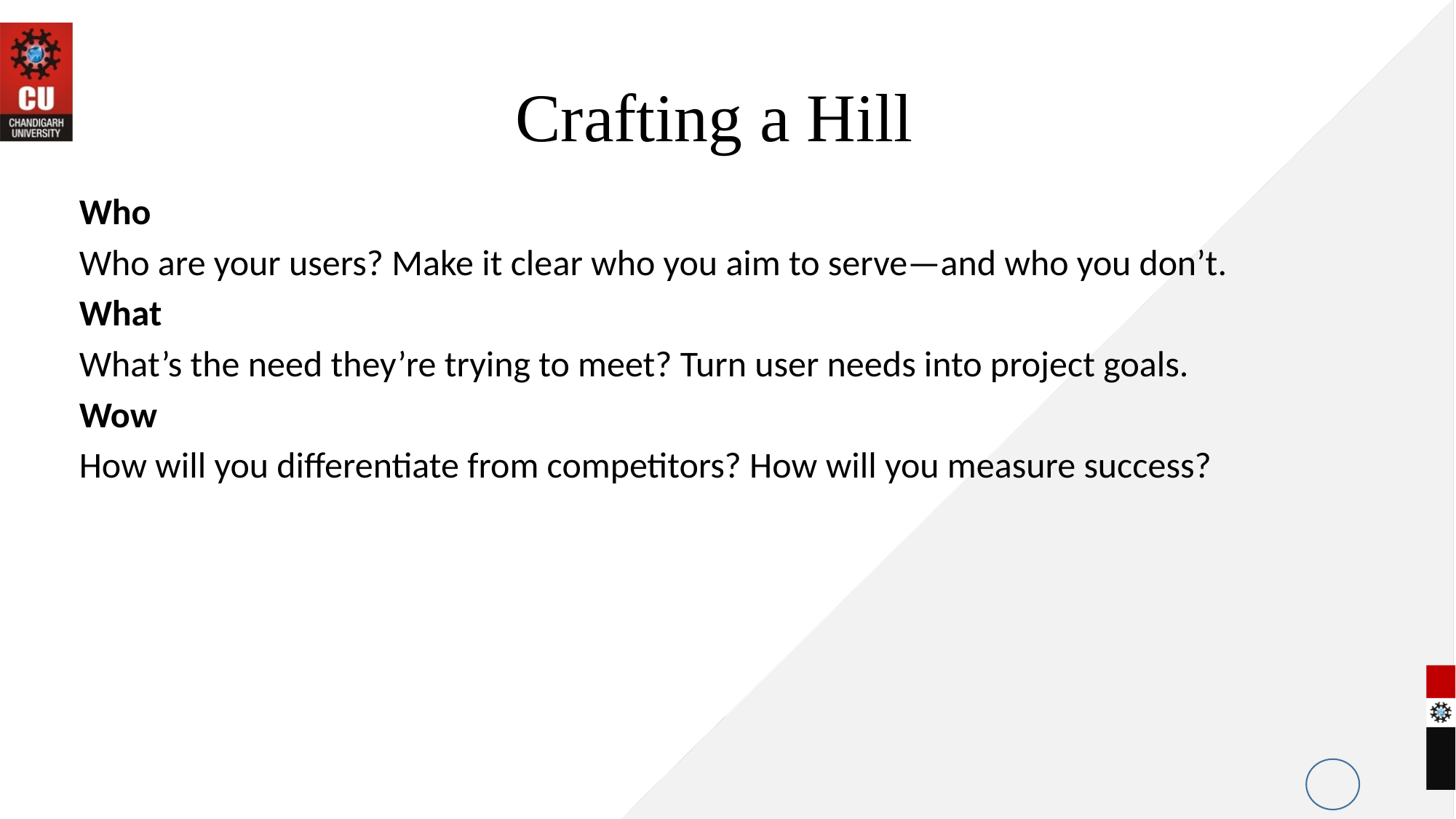

# Crafting a Hill
Who
Who are your users? Make it clear who you aim to serve—and who you don’t.
What
What’s the need they’re trying to meet? Turn user needs into project goals.
Wow
How will you differentiate from competitors? How will you measure success?